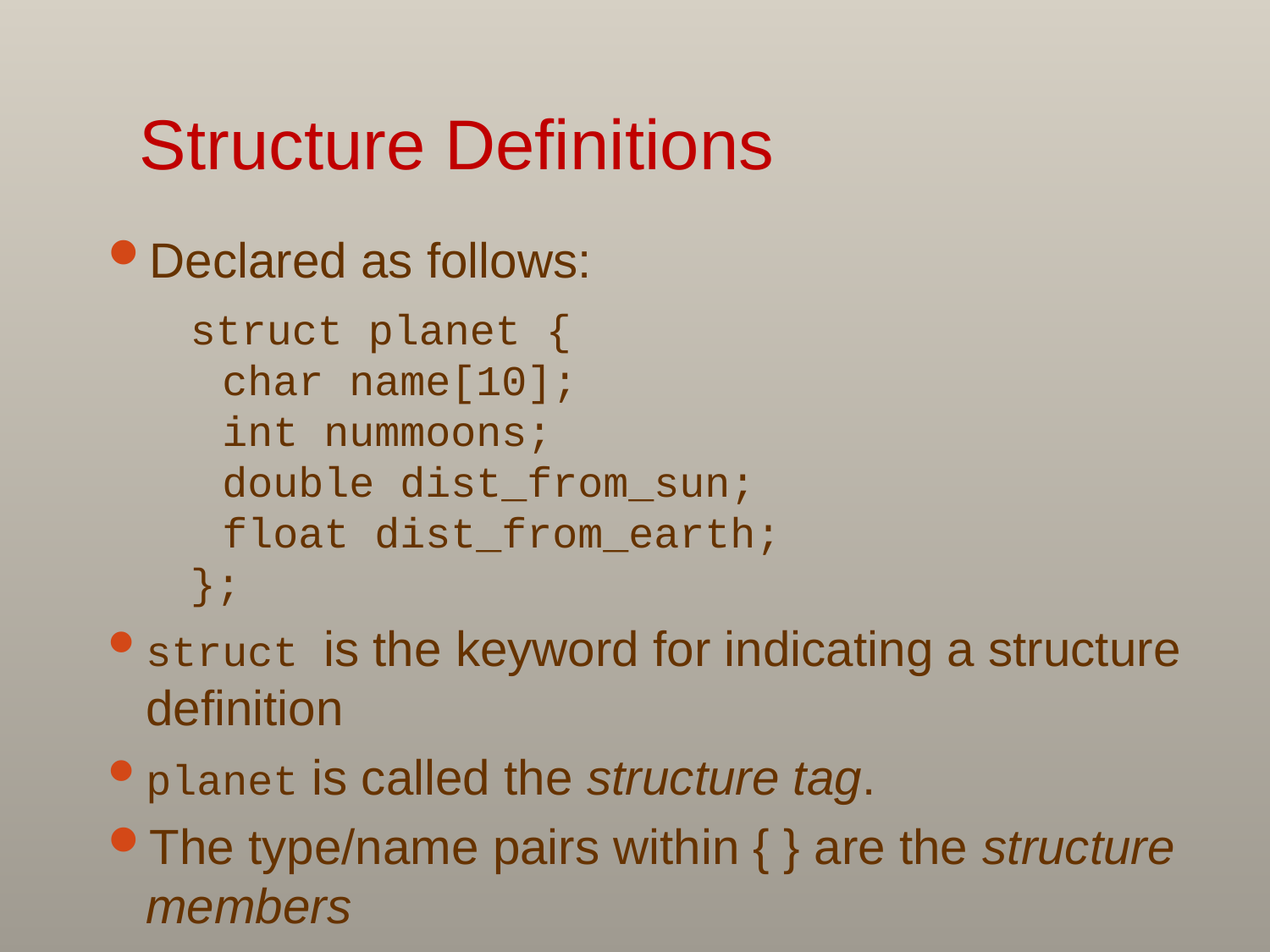

# Structure Definitions
Declared as follows:
struct planet {
	char name[10];
	int nummoons;
	double dist_from_sun;
	float dist_from_earth;
};
struct is the keyword for indicating a structure definition
planet is called the structure tag.
The type/name pairs within { } are the structure members